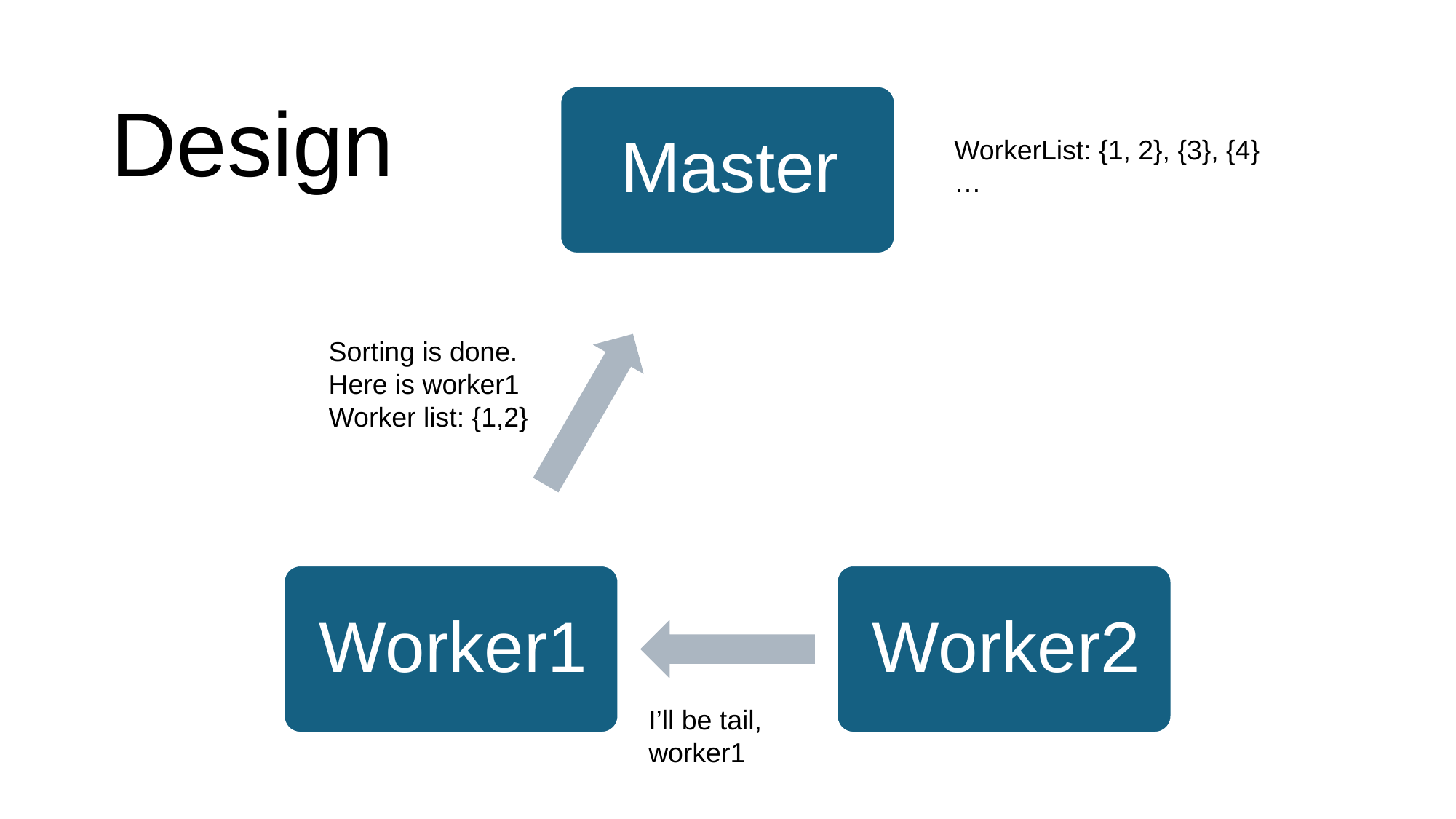

Design
Master

Worker2

Worker1

WorkerList: {1, 2}, {3}, {4}…
Sorting is done.
Here is worker1
Worker list: {1,2}
I’ll be tail,
worker1